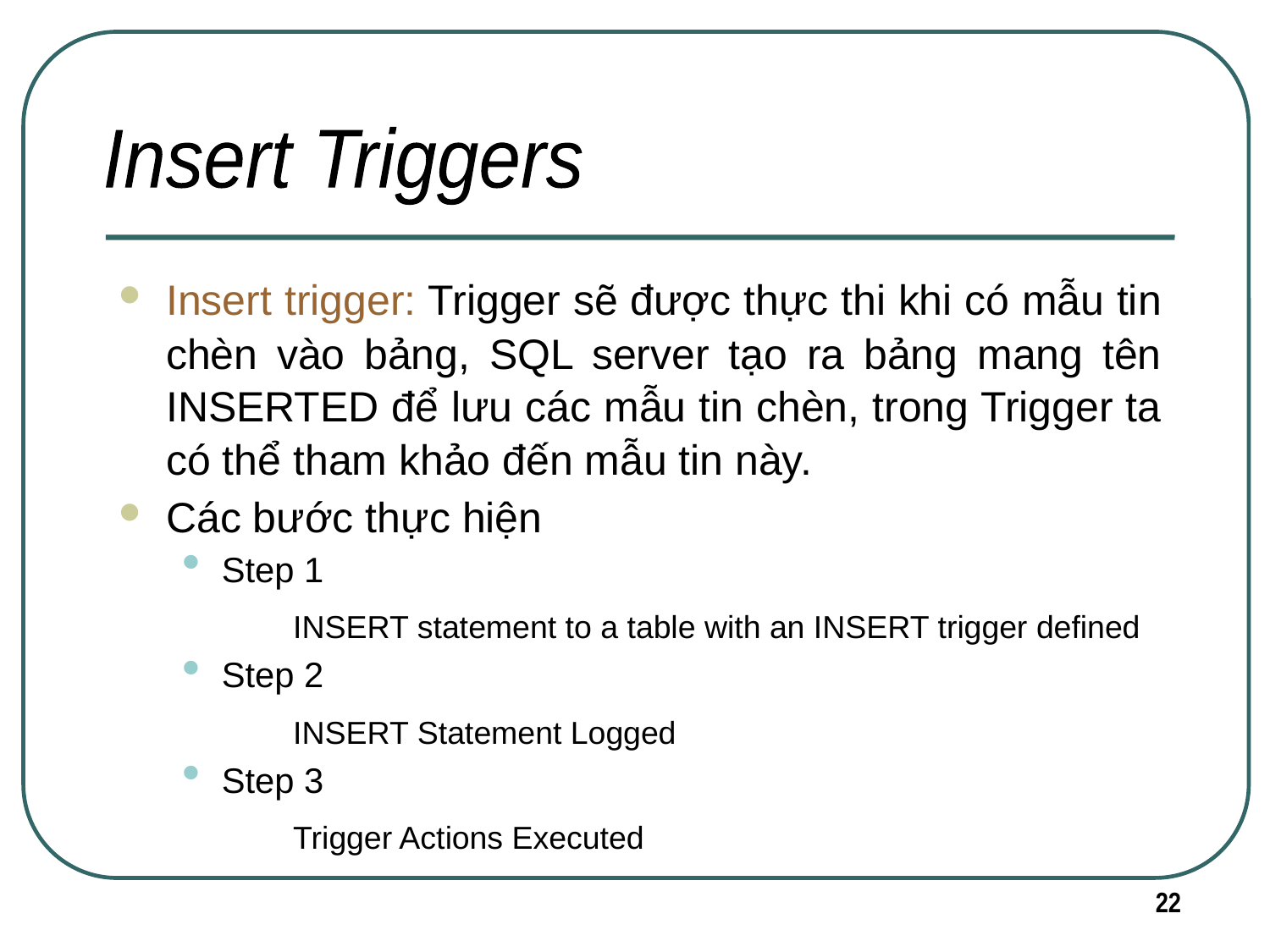

Insert Triggers
Insert trigger: Trigger sẽ được thực thi khi có mẫu tin chèn vào bảng, SQL server tạo ra bảng mang tên INSERTED để lưu các mẫu tin chèn, trong Trigger ta có thể tham khảo đến mẫu tin này.
Các bước thực hiện
Step 1
		INSERT statement to a table with an INSERT trigger defined
Step 2
		INSERT Statement Logged
Step 3
		Trigger Actions Executed